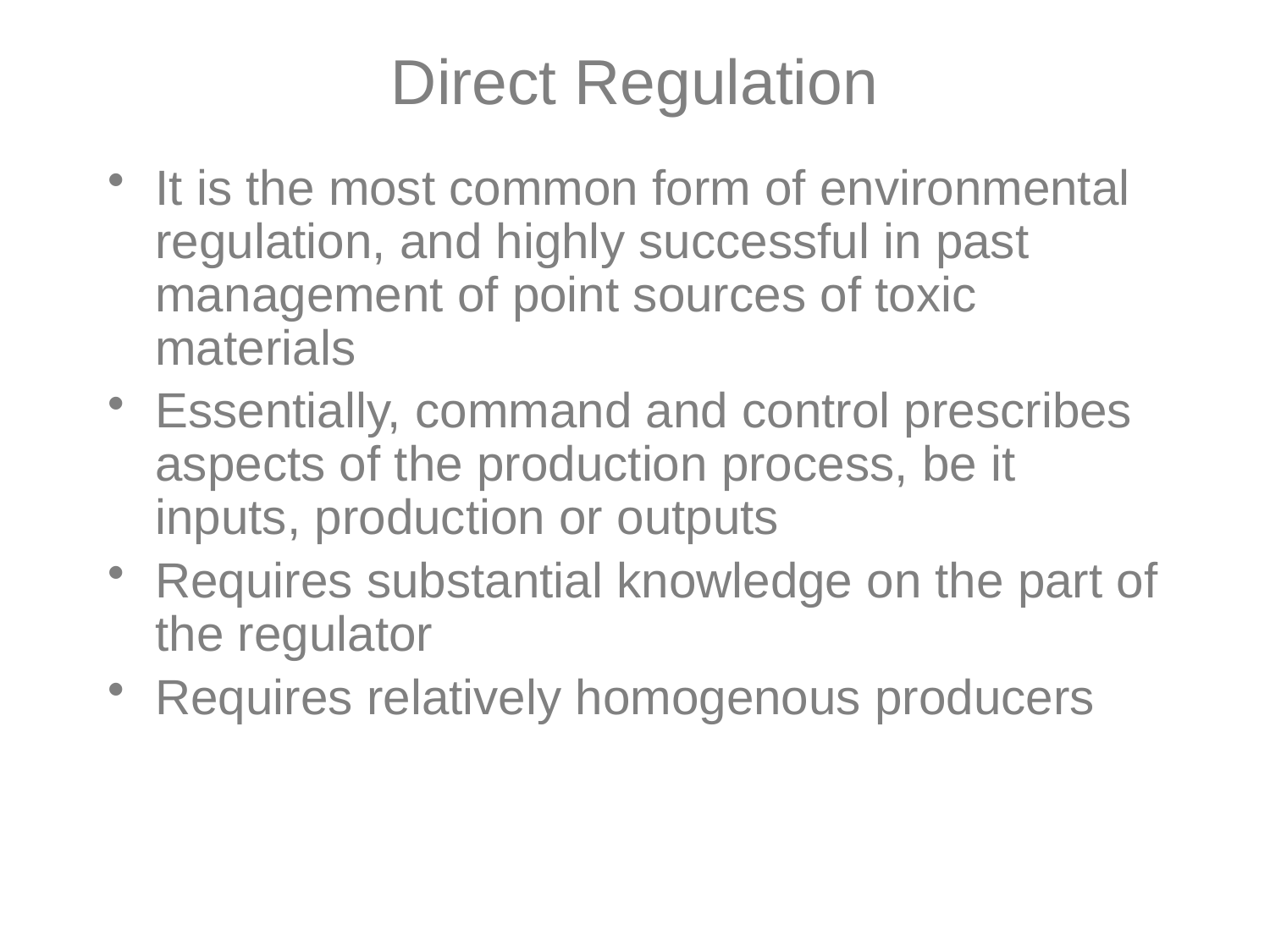

# Direct Regulation
It is the most common form of environmental regulation, and highly successful in past management of point sources of toxic materials
Essentially, command and control prescribes aspects of the production process, be it inputs, production or outputs
Requires substantial knowledge on the part of the regulator
Requires relatively homogenous producers